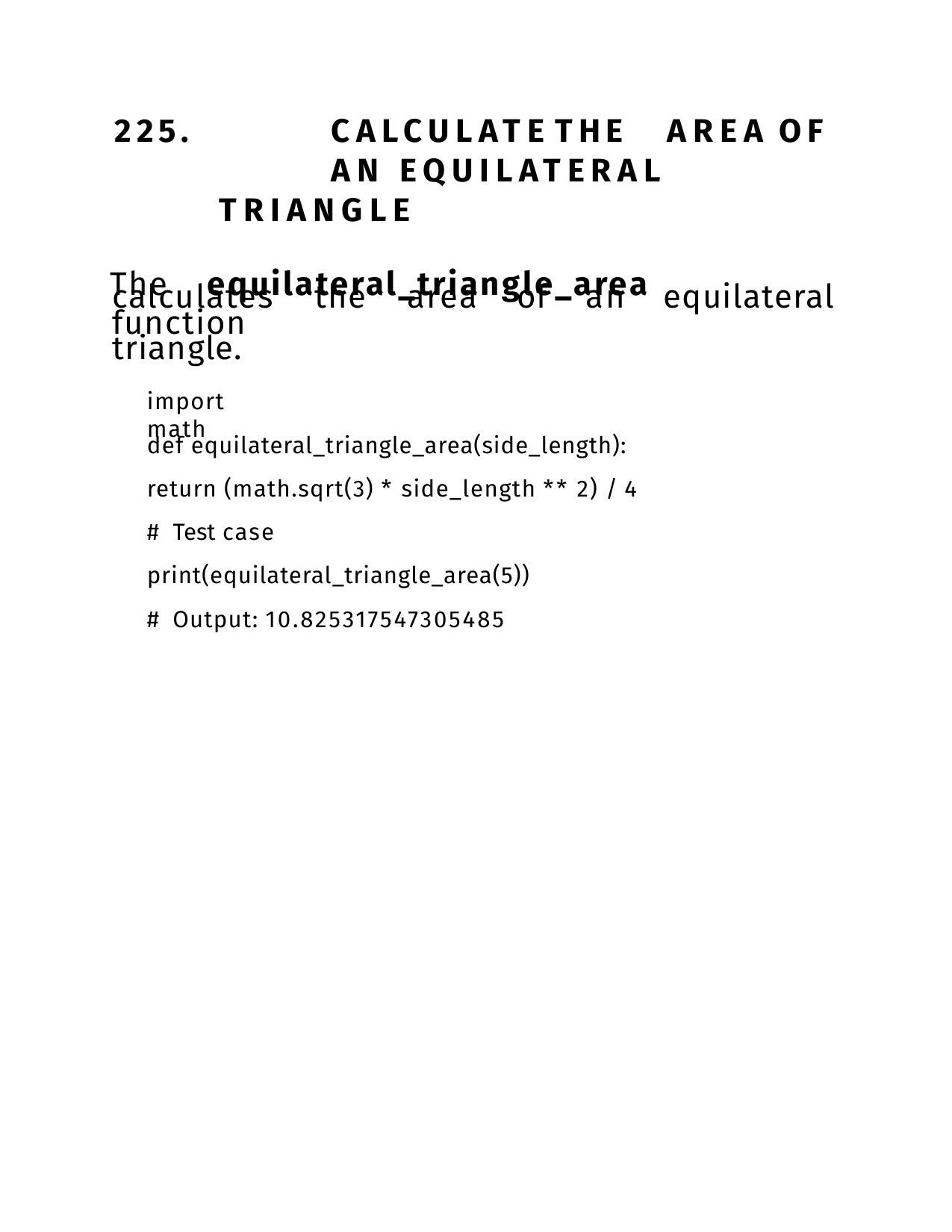

225.		CALCULATE	THE	AREA	OF	AN EQUILATERAL	TRIANGLE
The	equilateral_triangle_area	function
calculates triangle.
import math
the	area	of	an	equilateral
def equilateral_triangle_area(side_length): return (math.sqrt(3) * side_length ** 2) / 4 # Test case print(equilateral_triangle_area(5))
# Output: 10.825317547305485